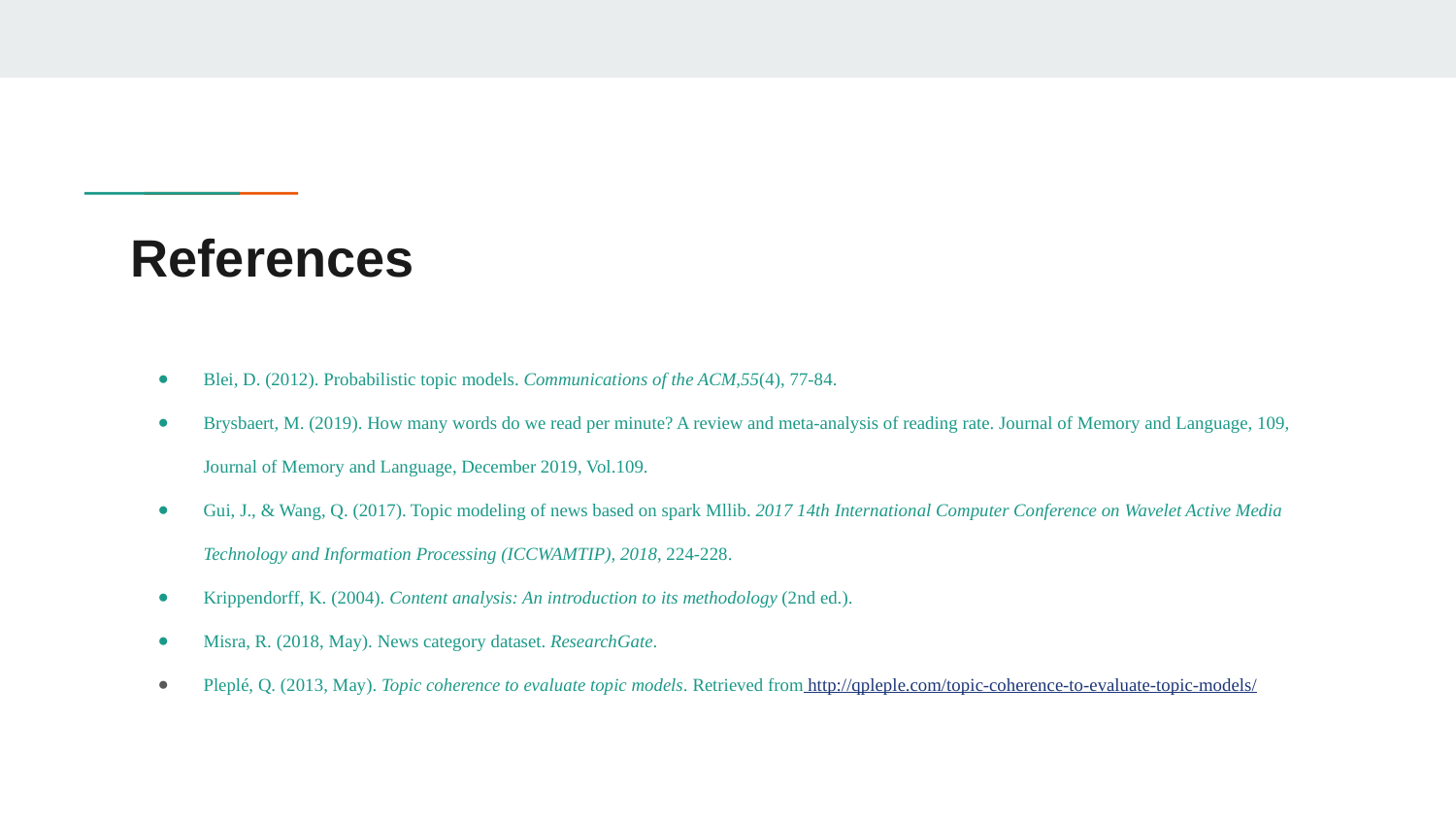

# References
Blei, D. (2012). Probabilistic topic models. Communications of the ACM,55(4), 77-84.
Brysbaert, M. (2019). How many words do we read per minute? A review and meta-analysis of reading rate. Journal of Memory and Language, 109, Journal of Memory and Language, December 2019, Vol.109.
Gui, J., & Wang, Q. (2017). Topic modeling of news based on spark Mllib. 2017 14th International Computer Conference on Wavelet Active Media Technology and Information Processing (ICCWAMTIP), 2018, 224-228.
Krippendorff, K. (2004). Content analysis: An introduction to its methodology (2nd ed.).
Misra, R. (2018, May). News category dataset. ResearchGate.
Pleplé, Q. (2013, May). Topic coherence to evaluate topic models. Retrieved from http://qpleple.com/topic-coherence-to-evaluate-topic-models/